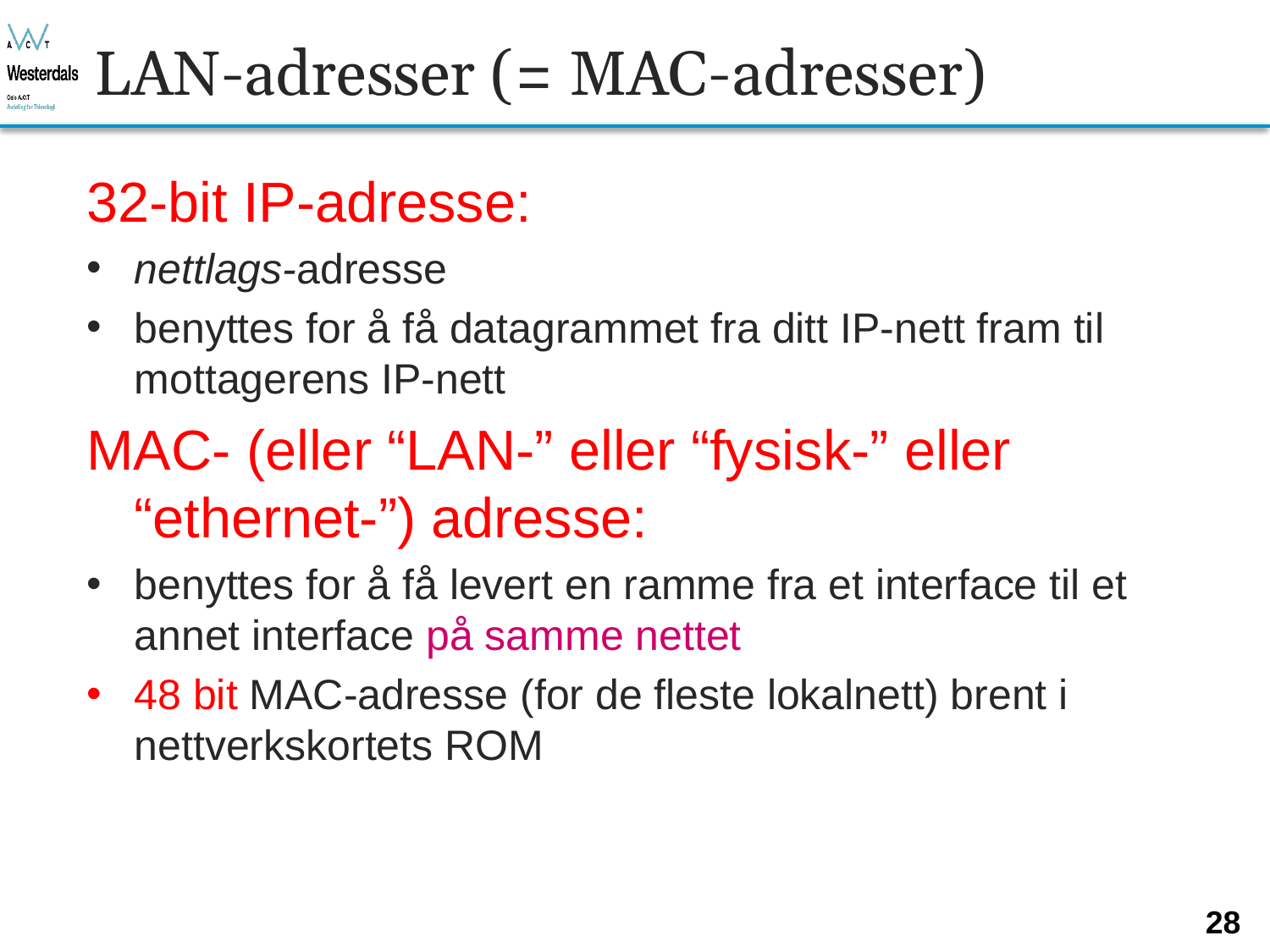

# LAN-adresser (= MAC-adresser)
32-bit IP-adresse:
nettlags-adresse
benyttes for å få datagrammet fra ditt IP-nett fram til mottagerens IP-nett
MAC- (eller “LAN-” eller “fysisk-” eller “ethernet-”) adresse:
benyttes for å få levert en ramme fra et interface til et annet interface på samme nettet
48 bit MAC-adresse (for de fleste lokalnett) brent i nettverkskortets ROM
28
Bjørn O. Listog -- blistog@nith.no